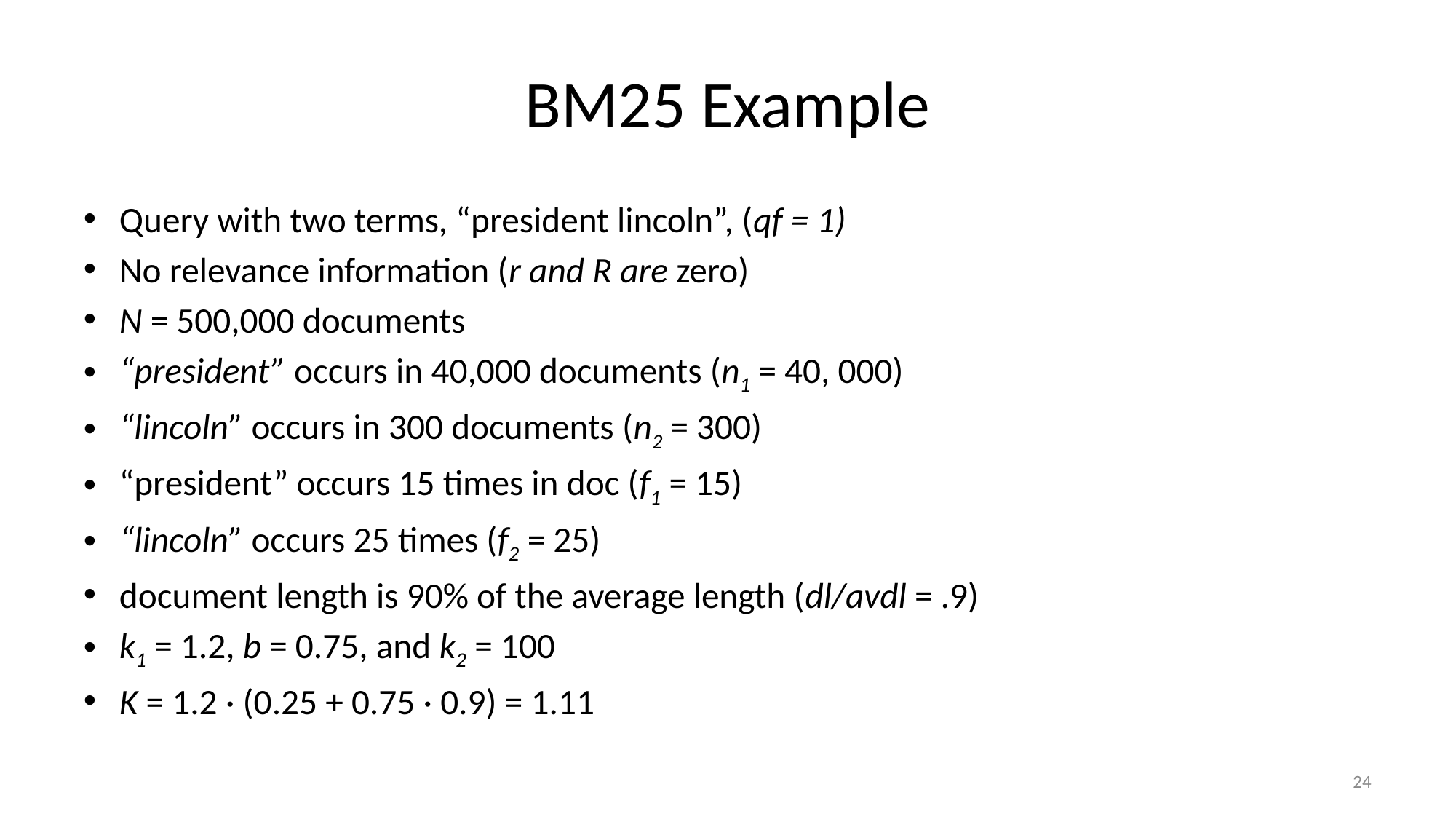

# BM25 Example
Query with two terms, “president lincoln”, (qf = 1)
No relevance information (r and R are zero)
N = 500,000 documents
“president” occurs in 40,000 documents (n1 = 40, 000)
“lincoln” occurs in 300 documents (n2 = 300)
“president” occurs 15 times in doc (f1 = 15)
“lincoln” occurs 25 times (f2 = 25)
document length is 90% of the average length (dl/avdl = .9)
k1 = 1.2, b = 0.75, and k2 = 100
K = 1.2 · (0.25 + 0.75 · 0.9) = 1.11
24